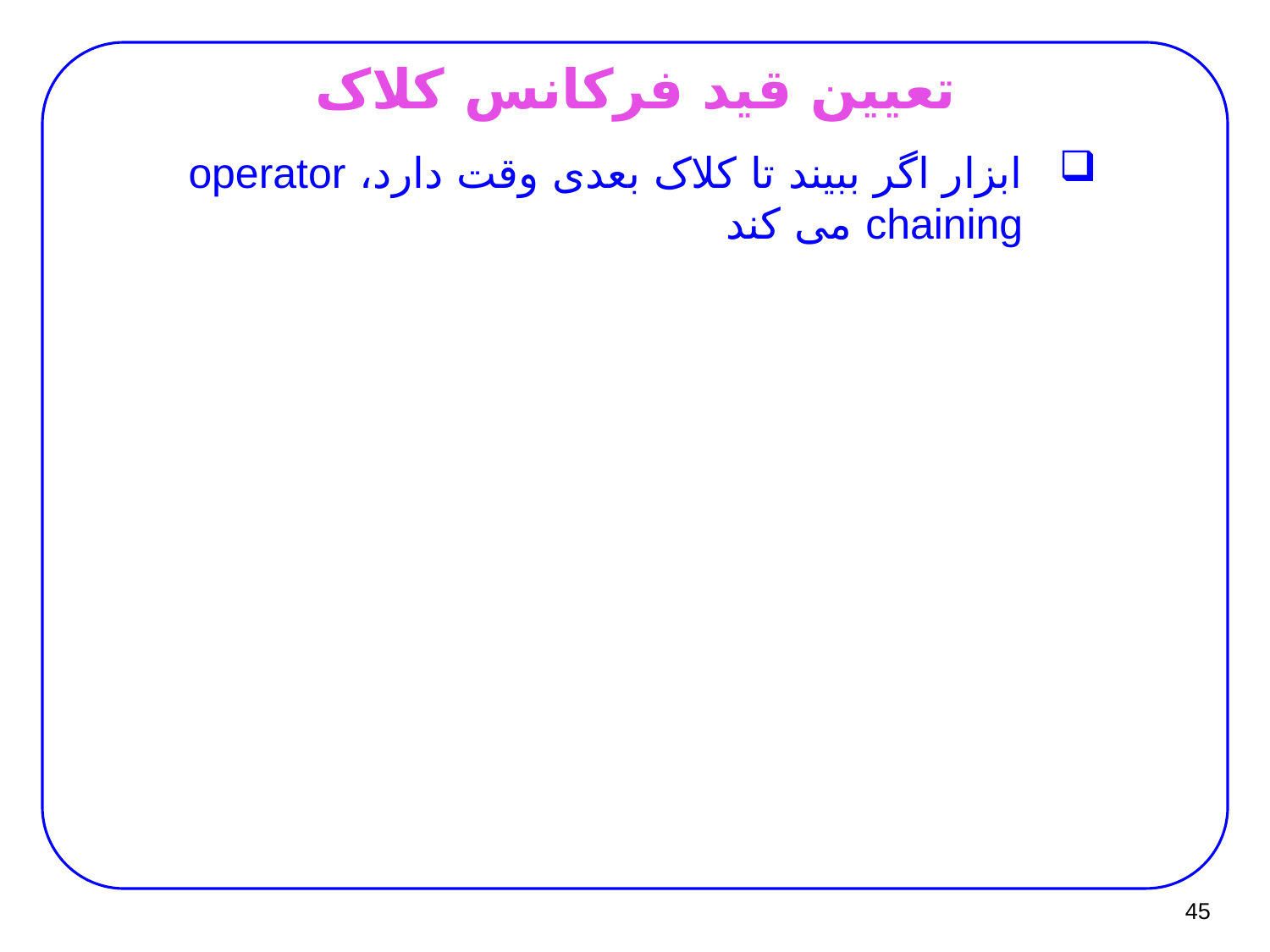

# تعیین قید فرکانس کلاک
ابزار اگر ببیند تا کلاک بعدی وقت دارد، operator chaining می کند

45